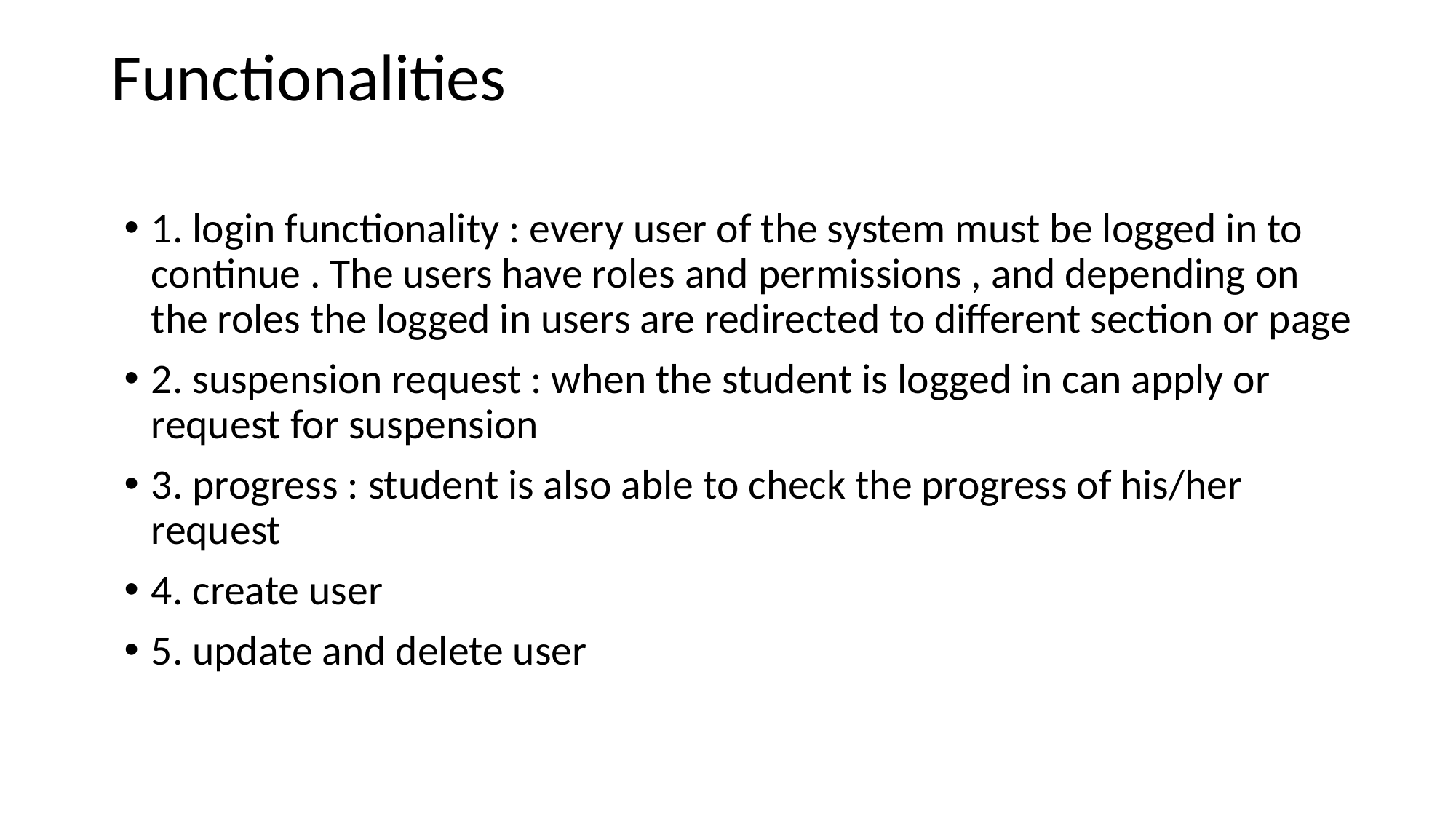

# Functionalities
1. login functionality : every user of the system must be logged in to continue . The users have roles and permissions , and depending on the roles the logged in users are redirected to different section or page
2. suspension request : when the student is logged in can apply or request for suspension
3. progress : student is also able to check the progress of his/her request
4. create user
5. update and delete user